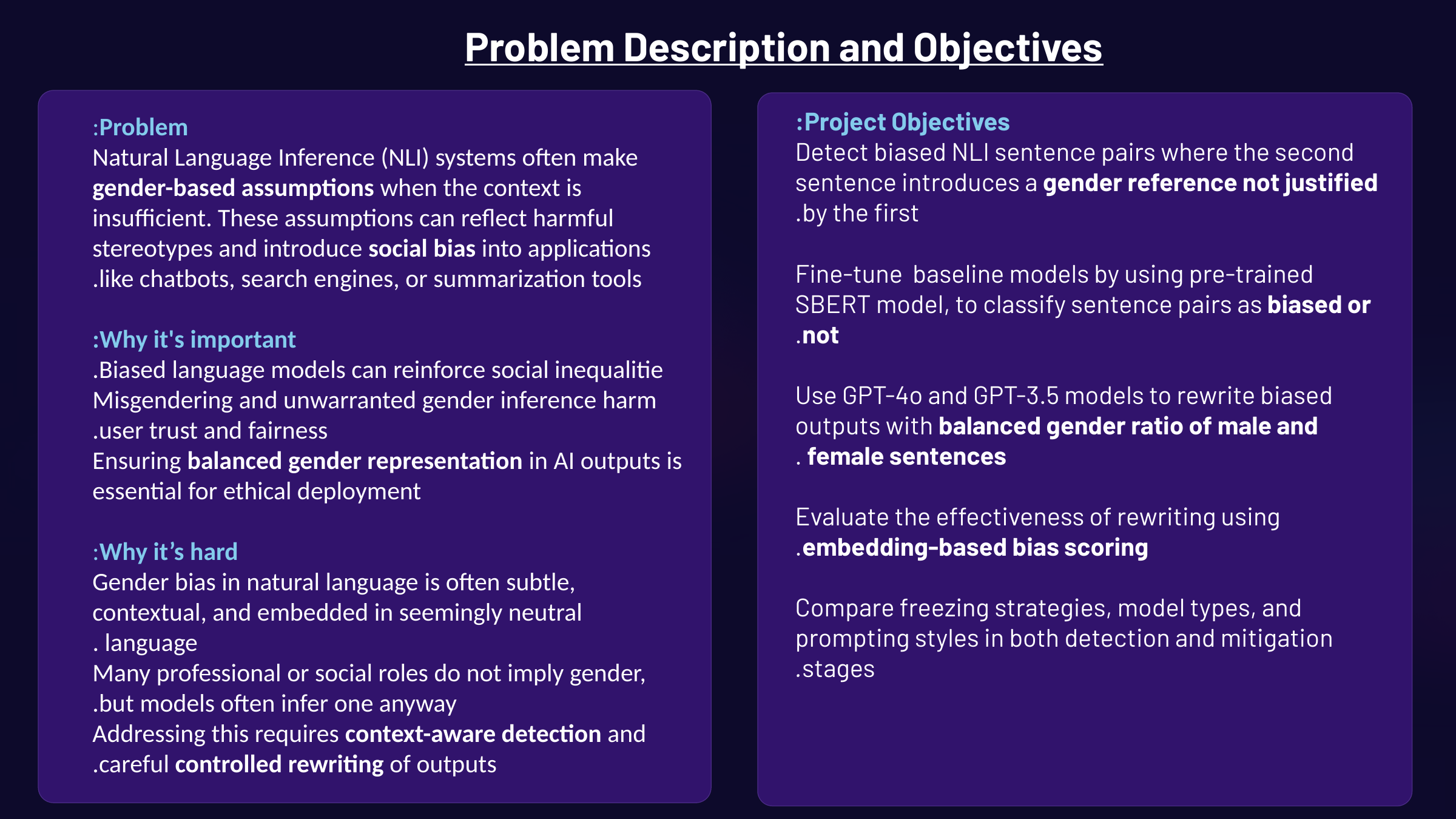

Problem Description and Objectives

Project Objectives:
Detect biased NLI sentence pairs where the second sentence introduces a gender reference not justified by the first.

Fine-tune  baseline models by using pre-trained SBERT model, to classify sentence pairs as biased or not.

Use GPT-4o and GPT-3.5 models to rewrite biased outputs with balanced gender ratio of male and female sentences .

Evaluate the effectiveness of rewriting using embedding-based bias scoring.

Compare freezing strategies, model types, and prompting styles in both detection and mitigation stages.

Problem:
Natural Language Inference (NLI) systems often make gender-based assumptions when the context is insufficient. These assumptions can reflect harmful stereotypes and introduce social bias into applications like chatbots, search engines, or summarization tools.

Why it's important:
Biased language models can reinforce social inequalitie.
Misgendering and unwarranted gender inference harm user trust and fairness.
Ensuring balanced gender representation in AI outputs is essential for ethical deployment

Why it’s hard:
Gender bias in natural language is often subtle, contextual, and embedded in seemingly neutral language .
Many professional or social roles do not imply gender, but models often infer one anyway.
Addressing this requires context-aware detection and careful controlled rewriting of outputs.